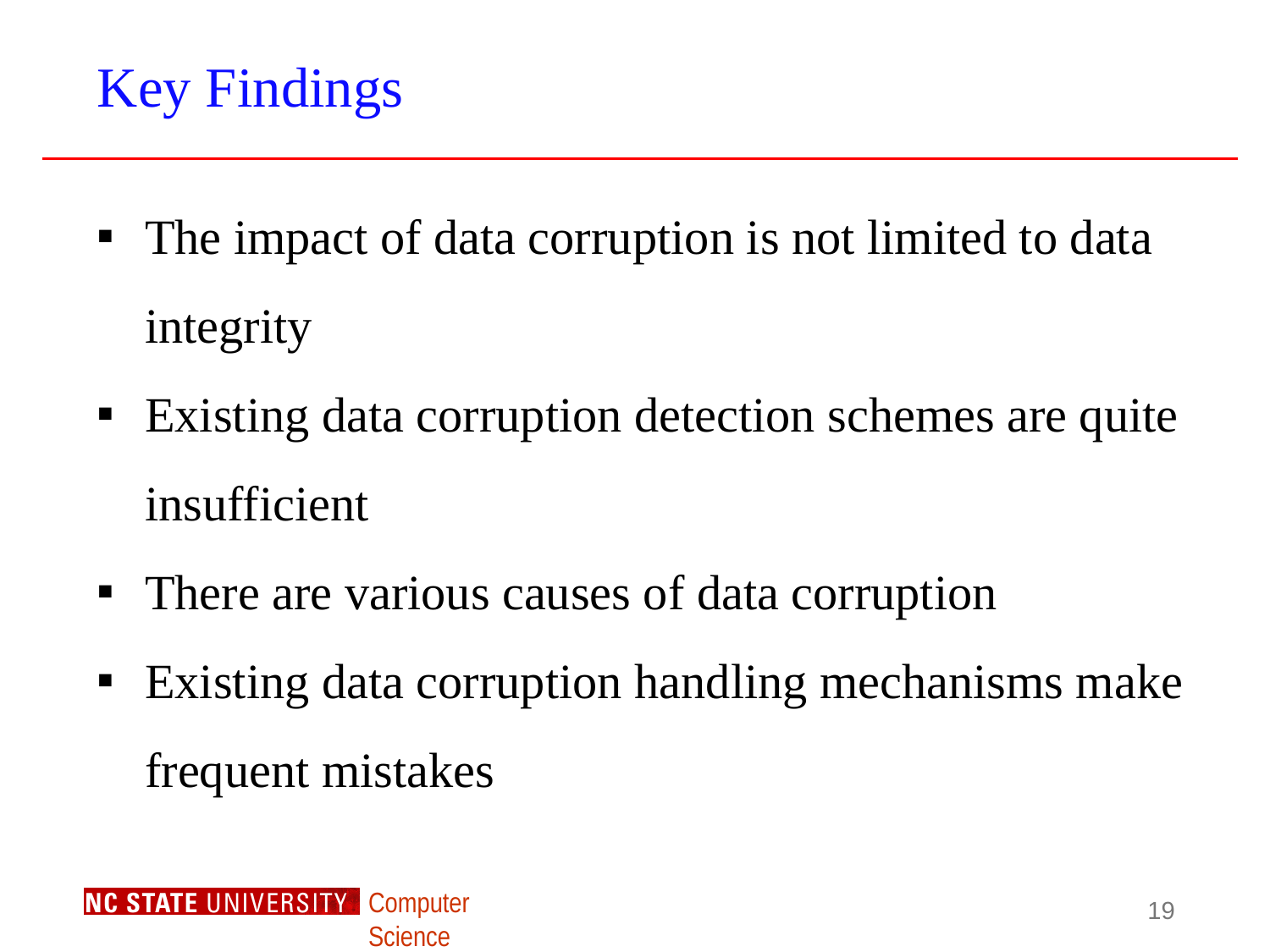

# Key Findings
The impact of data corruption is not limited to data integrity
Existing data corruption detection schemes are quite insufficient
There are various causes of data corruption
Existing data corruption handling mechanisms make frequent mistakes
19